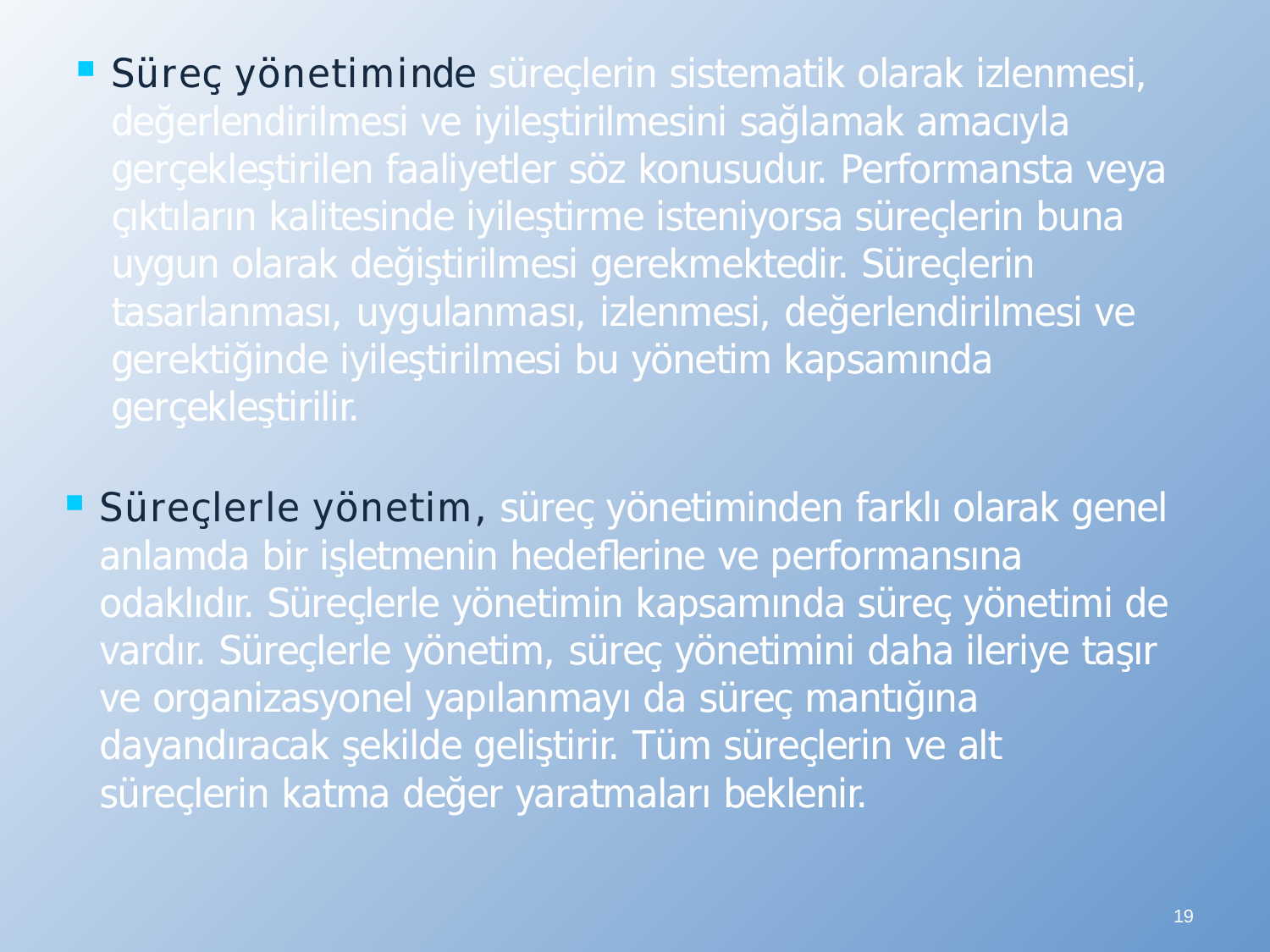

Süreç yönetiminde süreçlerin sistematik olarak izlenmesi, değerlendirilmesi ve iyileştirilmesini sağlamak amacıyla gerçekleştirilen faaliyetler söz konusudur. Performansta veya çıktıların kalitesinde iyileştirme isteniyorsa süreçlerin buna uygun olarak değiştirilmesi gerekmektedir. Süreçlerin tasarlanması, uygulanması, izlenmesi, değerlendirilmesi ve gerektiğinde iyileştirilmesi bu yönetim kapsamında gerçekleştirilir.
Süreçlerle yönetim, süreç yönetiminden farklı olarak genel anlamda bir işletmenin hedeflerine ve performansına odaklıdır. Süreçlerle yönetimin kapsamında süreç yönetimi de vardır. Süreçlerle yönetim, süreç yönetimini daha ileriye taşır ve organizasyonel yapılanmayı da süreç mantığına dayandıracak şekilde geliştirir. Tüm süreçlerin ve alt süreçlerin katma değer yaratmaları beklenir.
19